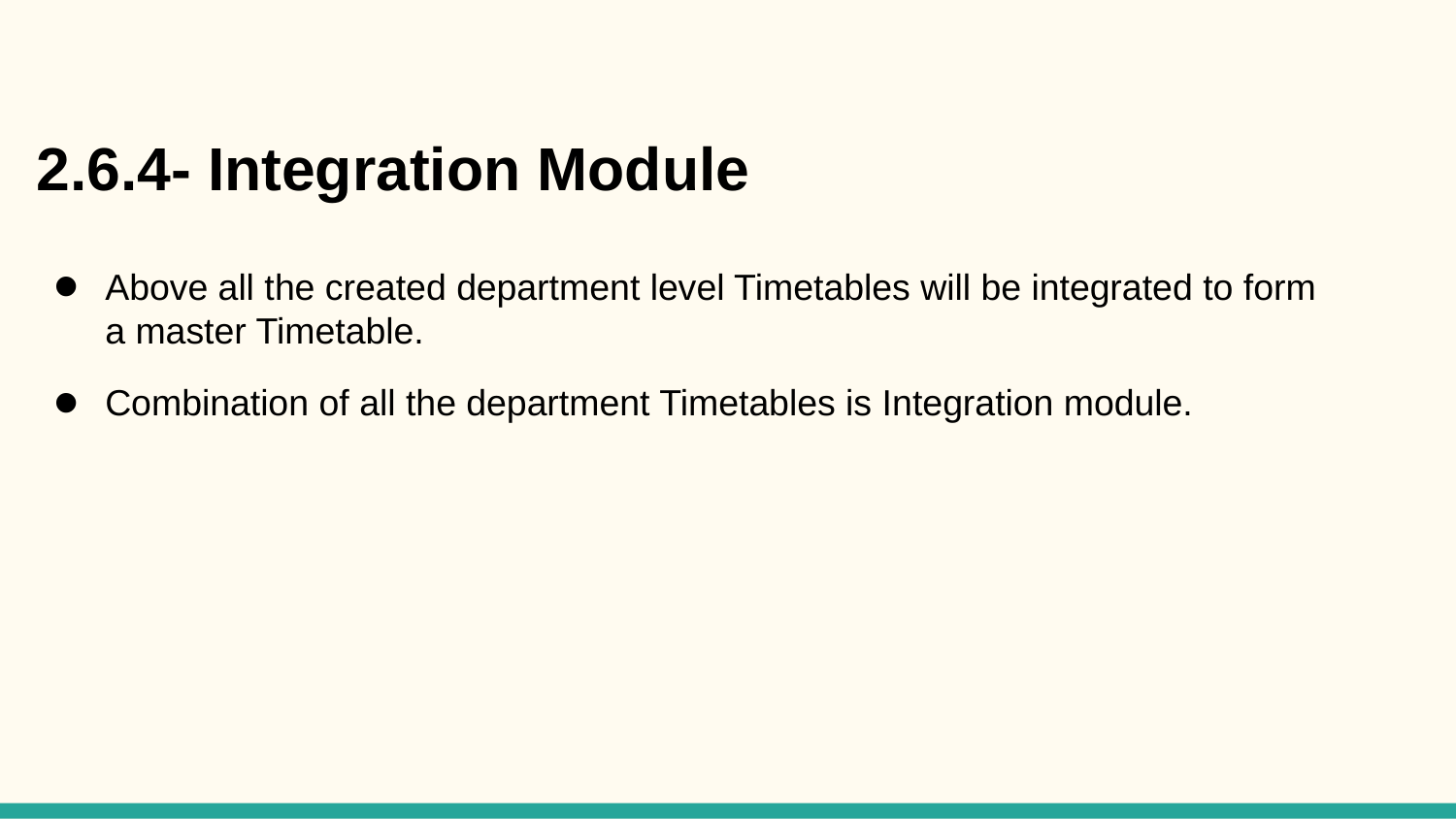

2.6.4- Integration Module
Above all the created department level Timetables will be integrated to form a master Timetable.
Combination of all the department Timetables is Integration module.